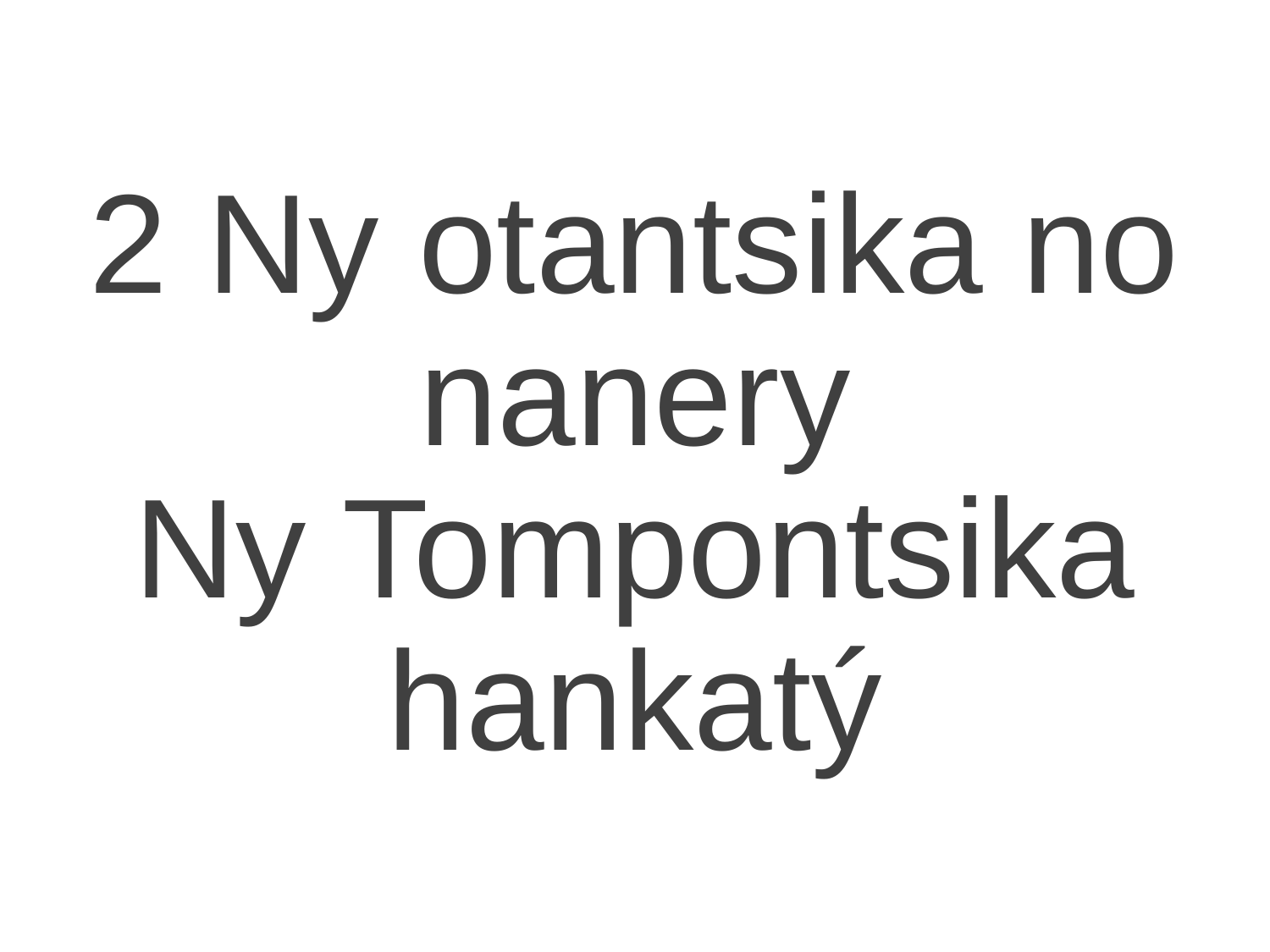

2 Ny otantsika no nanery
Ny Tompontsika hankatý